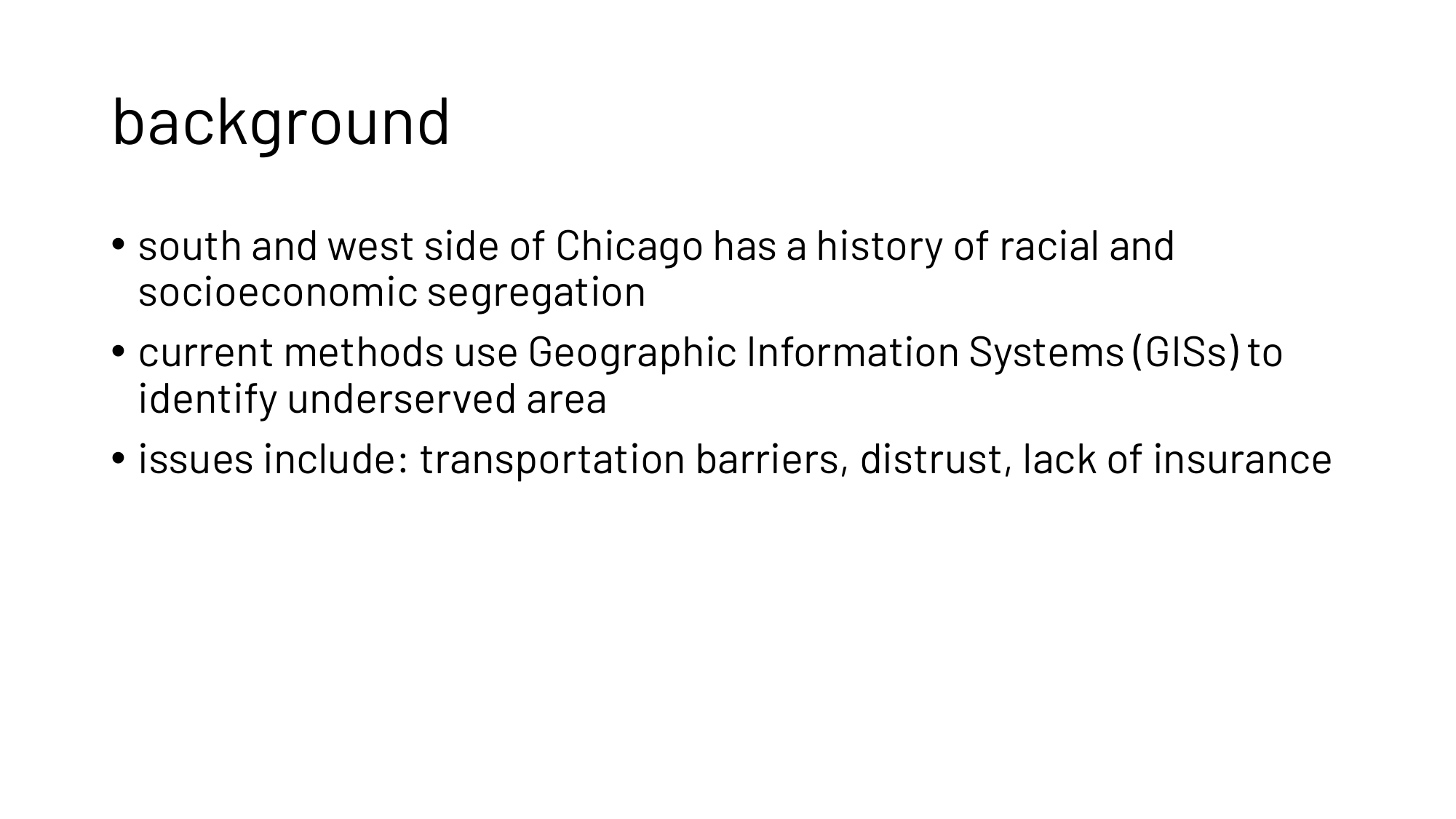

# background
south and west side of Chicago has a history of racial and socioeconomic segregation
current methods use Geographic Information Systems (GISs) to identify underserved area
issues include: transportation barriers, distrust, lack of insurance